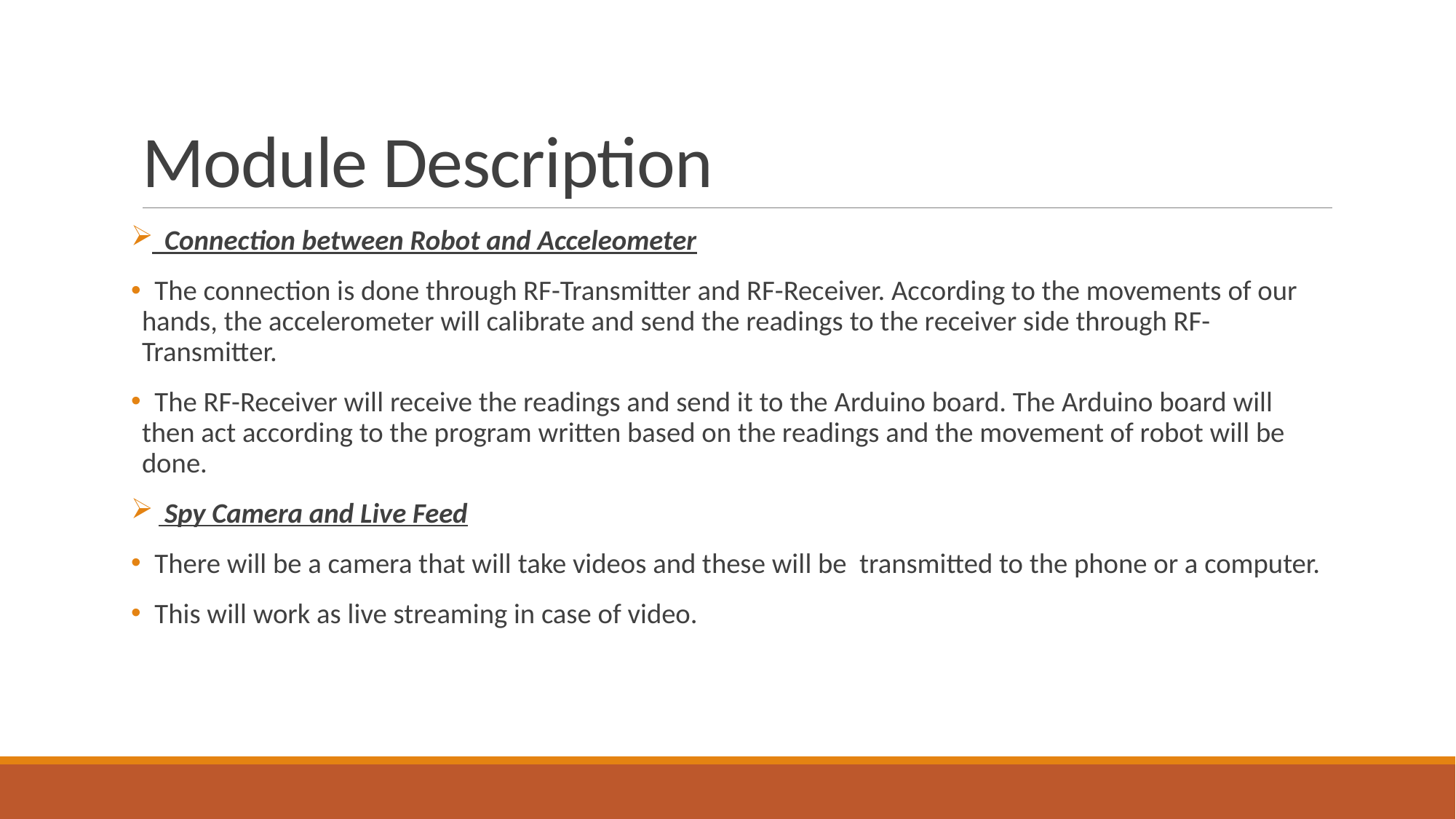

# Module Description
  Connection between Robot and Acceleometer
  The connection is done through RF-Transmitter and RF-Receiver. According to the movements of our hands, the accelerometer will calibrate and send the readings to the receiver side through RF-Transmitter.
  The RF-Receiver will receive the readings and send it to the Arduino board. The Arduino board will then act according to the program written based on the readings and the movement of robot will be done.
  Spy Camera and Live Feed
  There will be a camera that will take videos and these will be  transmitted to the phone or a computer.
  This will work as live streaming in case of video.